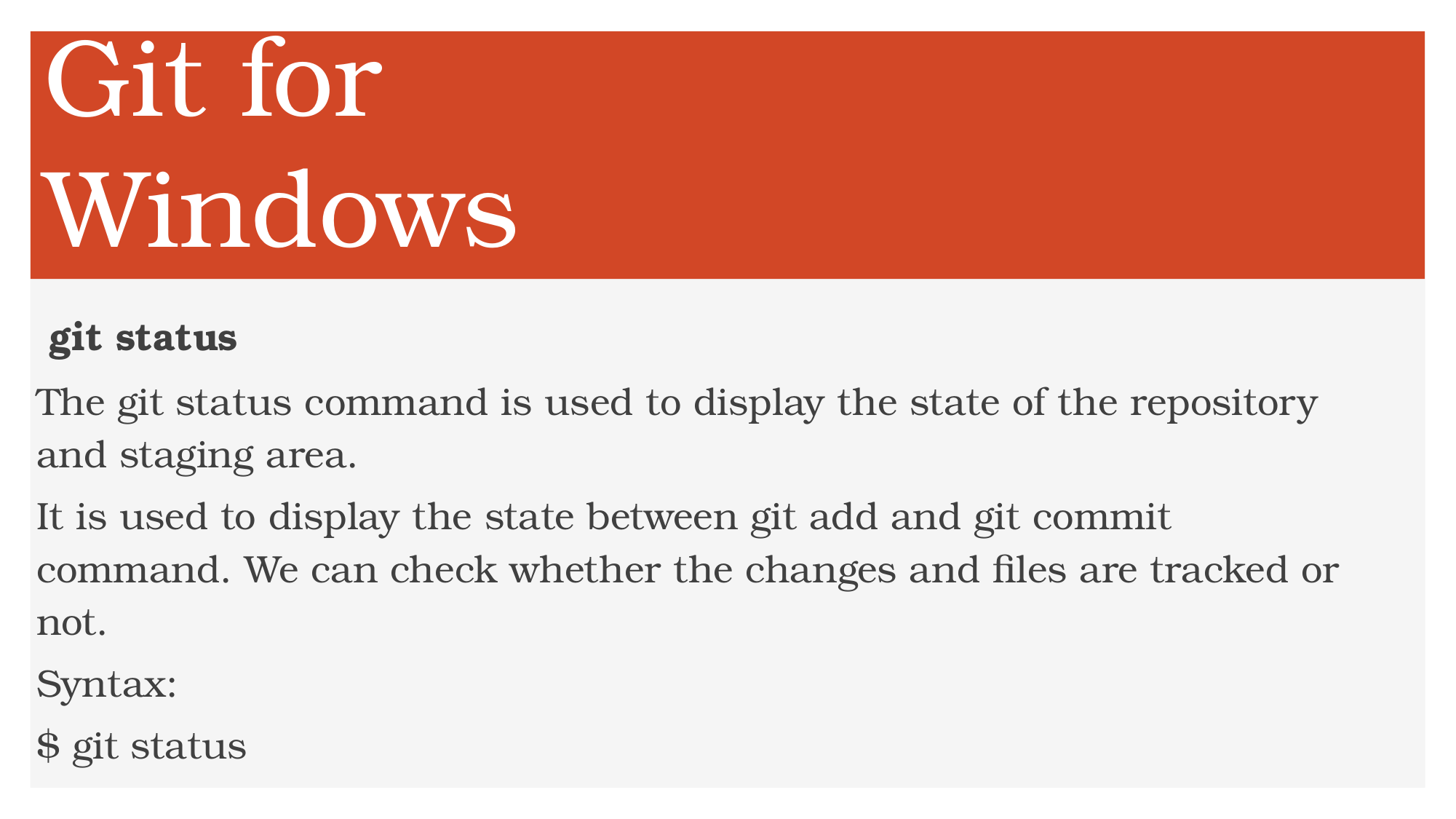

# Git for Windows
 git status
The git status command is used to display the state of the repository and staging area.
It is used to display the state between git add and git commit command. We can check whether the changes and files are tracked or not.
Syntax:
$ git status